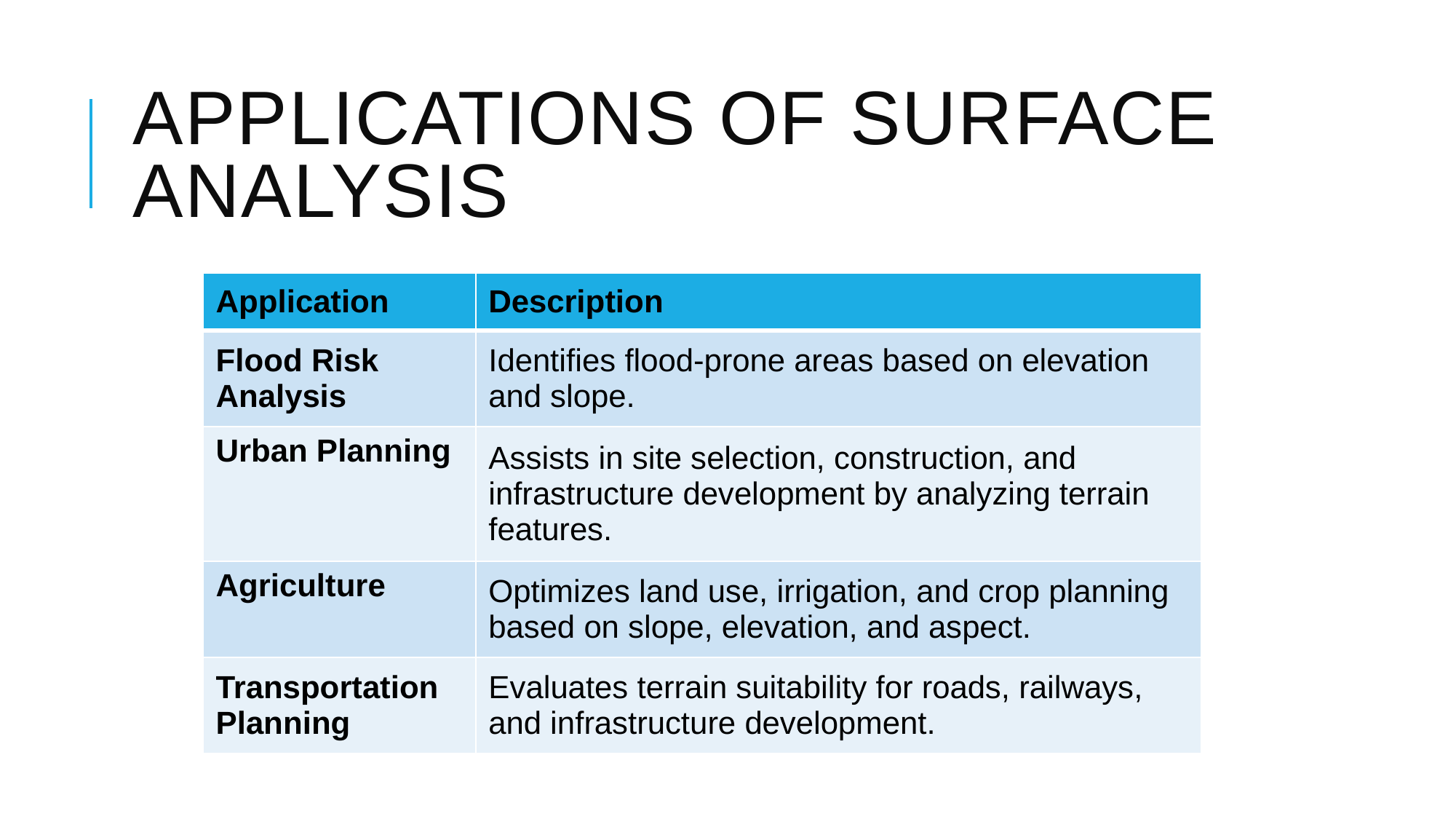

# Applications of surface analysis
| Application | Description |
| --- | --- |
| Flood Risk Analysis | Identifies flood-prone areas based on elevation and slope. |
| Urban Planning | Assists in site selection, construction, and infrastructure development by analyzing terrain features. |
| Agriculture | Optimizes land use, irrigation, and crop planning based on slope, elevation, and aspect. |
| Transportation Planning | Evaluates terrain suitability for roads, railways, and infrastructure development. |